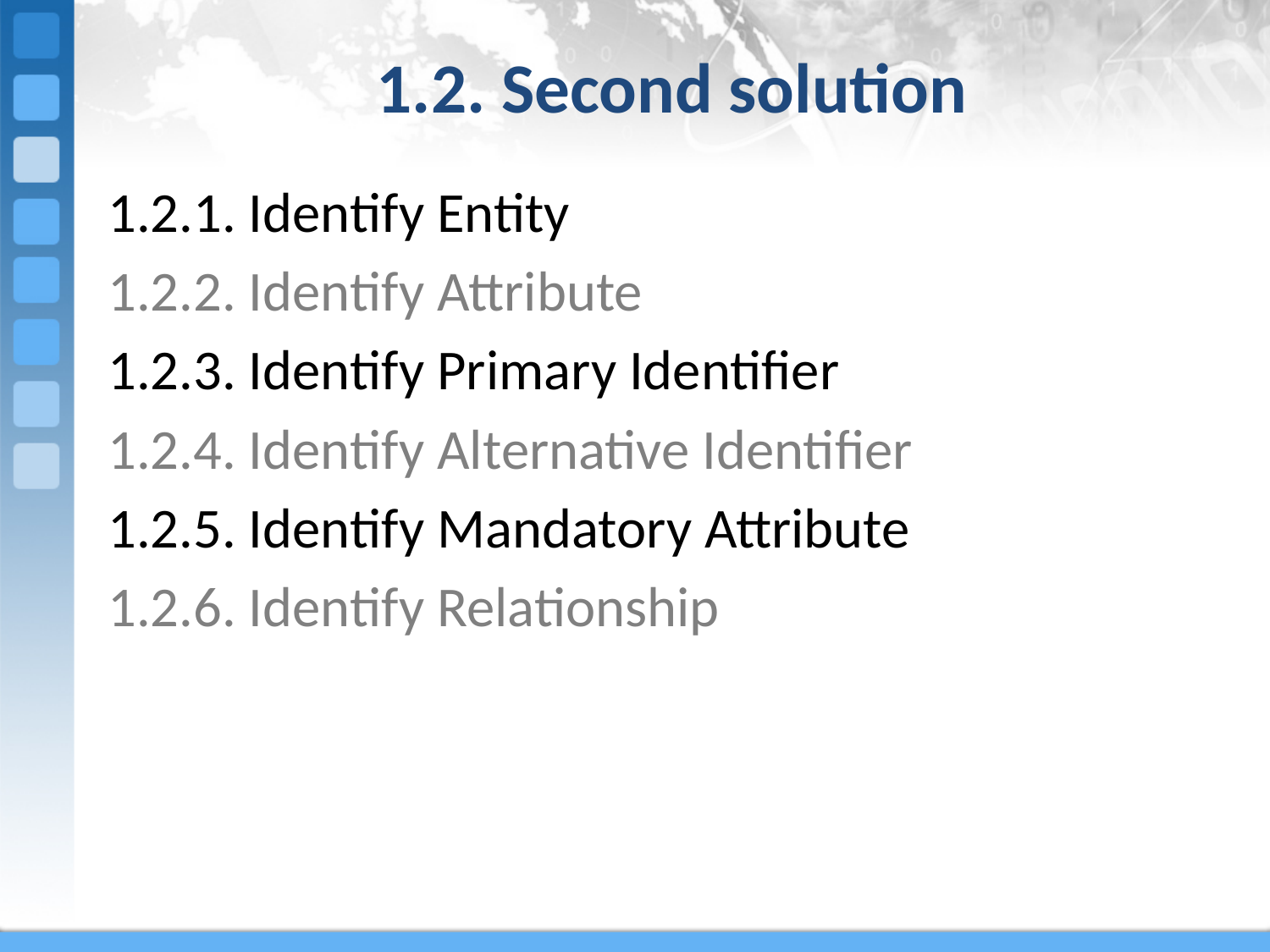

# 1.2. Second solution
1.2.1. Identify Entity
1.2.2. Identify Attribute
1.2.3. Identify Primary Identifier
1.2.4. Identify Alternative Identifier
1.2.5. Identify Mandatory Attribute
1.2.6. Identify Relationship